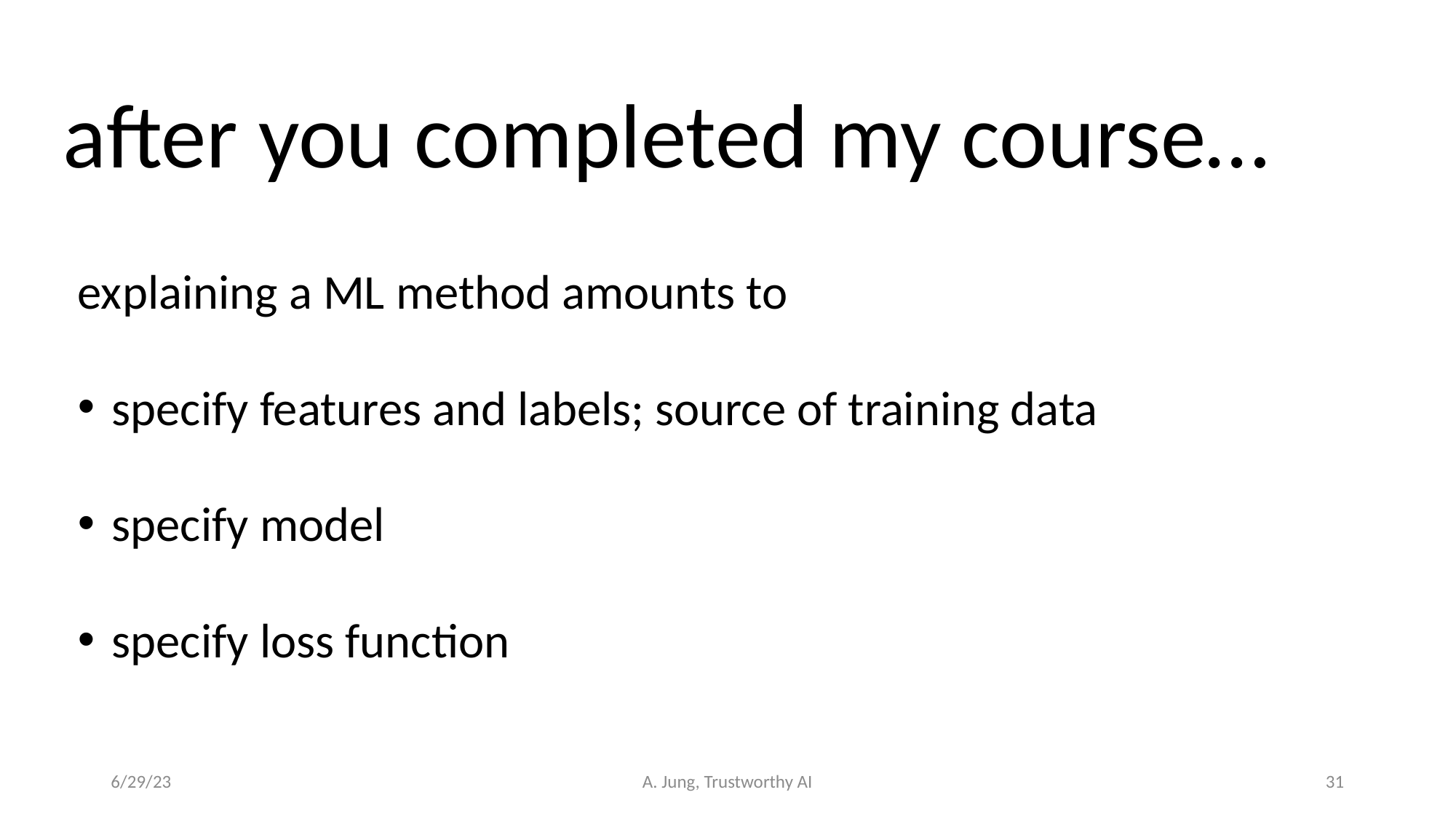

# after you completed my course…
explaining a ML method amounts to

specify features and labels; source of training data

specify model

specify loss function

6/29/23
A. Jung, Trustworthy AI
31